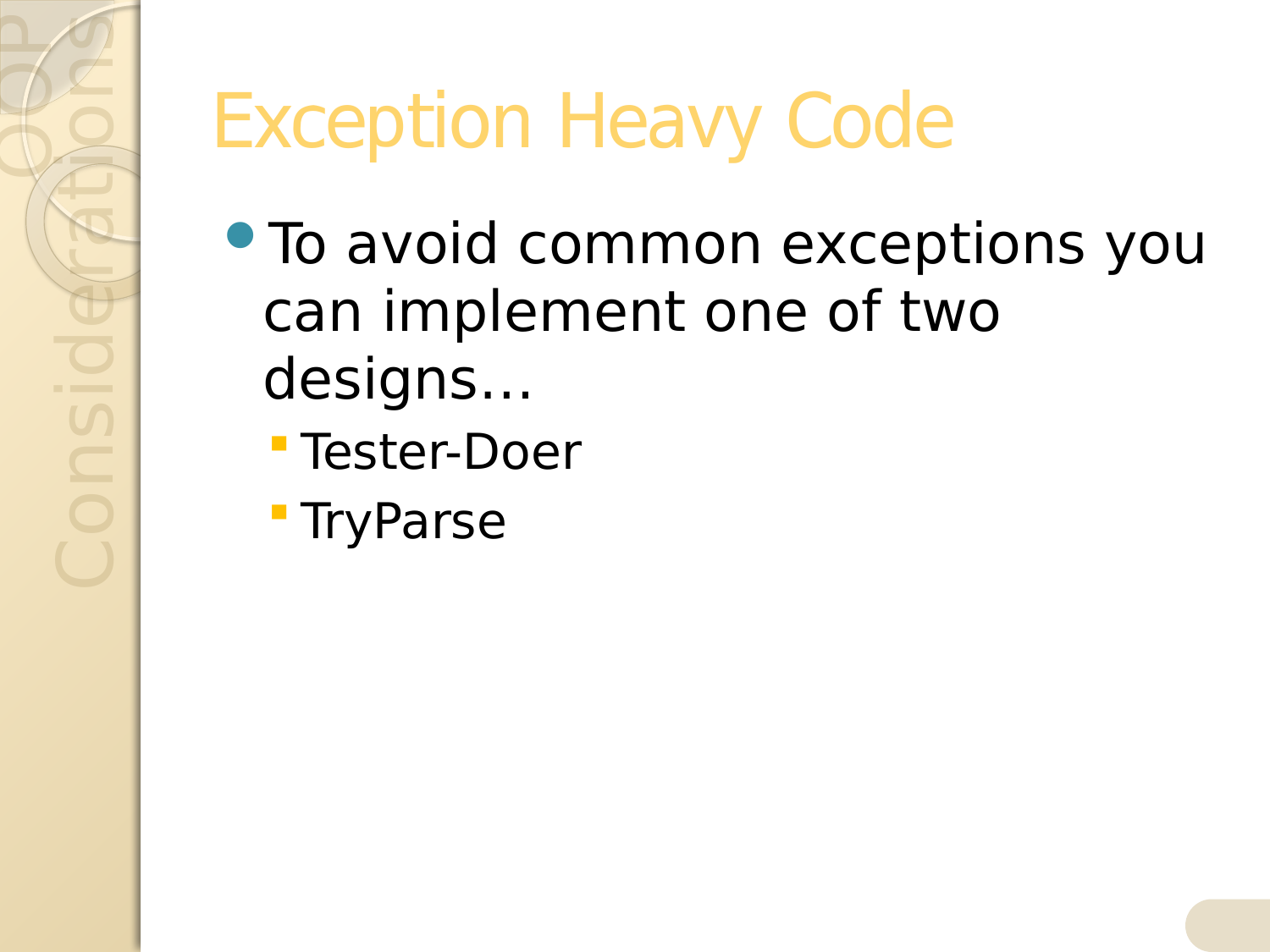

# Exception Heavy Code
To avoid common exceptions you can implement one of two designs…
Tester-Doer
TryParse